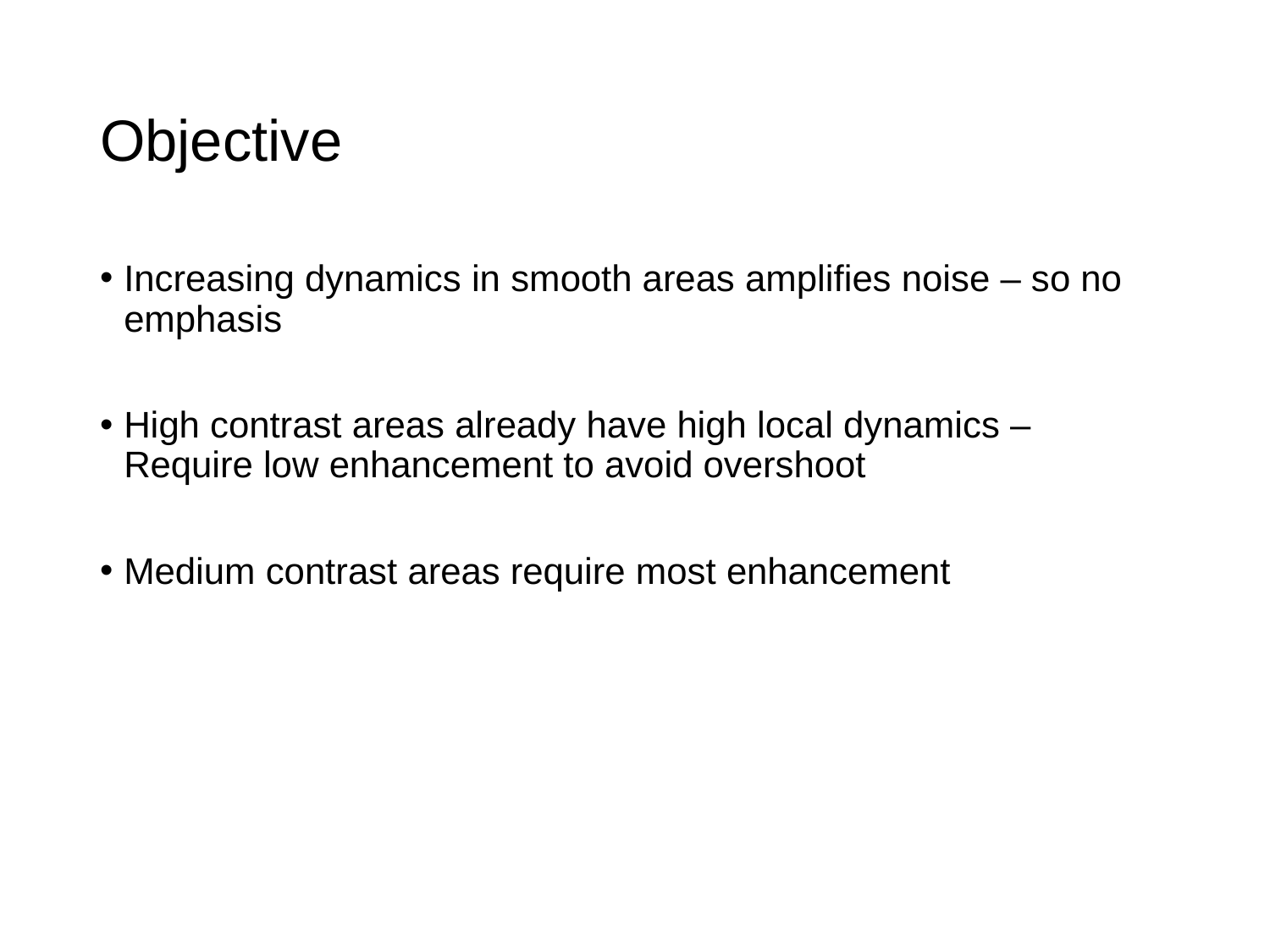

# Objective
Increasing dynamics in smooth areas amplifies noise – so no emphasis

High contrast areas already have high local dynamics – Require low enhancement to avoid overshoot

Medium contrast areas require most enhancement